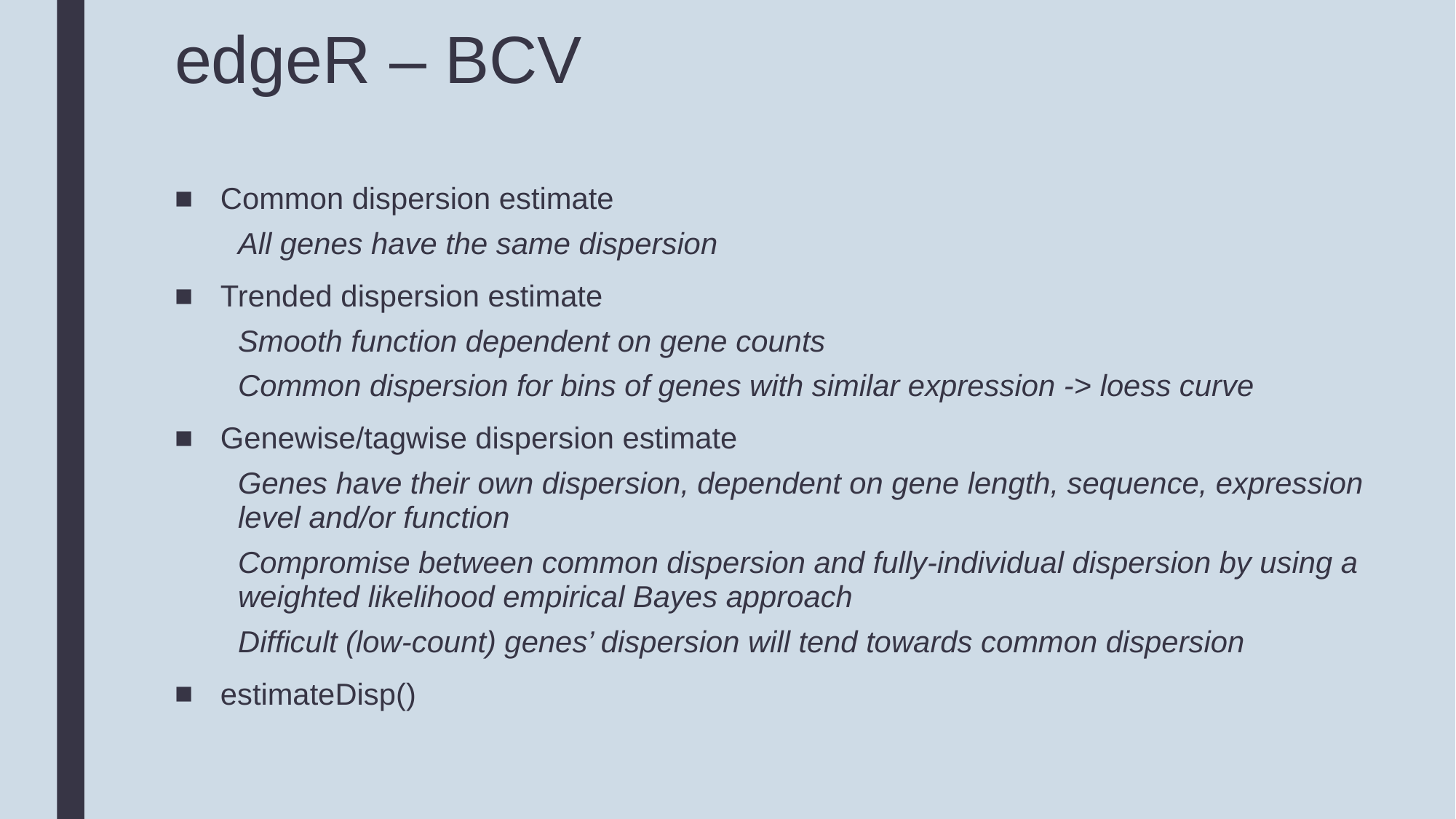

# edgeR – BCV
Common dispersion estimate
All genes have the same dispersion
Trended dispersion estimate
Smooth function dependent on gene counts
Common dispersion for bins of genes with similar expression -> loess curve
Genewise/tagwise dispersion estimate
Genes have their own dispersion, dependent on gene length, sequence, expression level and/or function
Compromise between common dispersion and fully-individual dispersion by using a weighted likelihood empirical Bayes approach
Difficult (low-count) genes’ dispersion will tend towards common dispersion
estimateDisp()